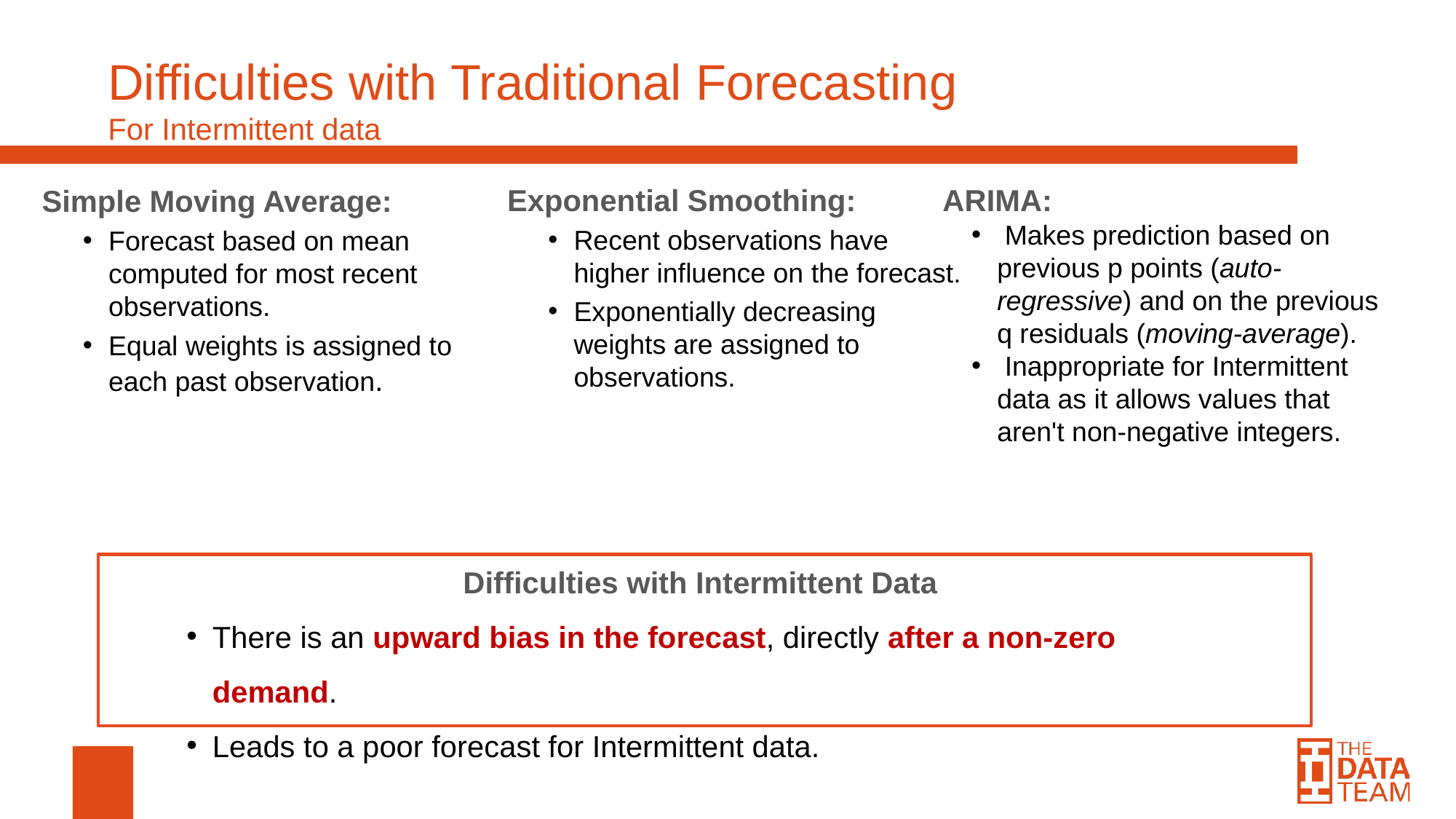

# Difficulties with Traditional Forecasting For Intermittent data
Exponential Smoothing:
Recent observations have higher influence on the forecast.
Exponentially decreasing weights are assigned to observations.

ARIMA:
 Makes prediction based on previous p points (auto-regressive) and on the previous q residuals (moving-average).
 Inappropriate for Intermittent data as it allows values that aren't non-negative integers.

Simple Moving Average:
Forecast based on mean computed for most recent observations.
Equal weights is assigned to each past observation.

Difficulties with Intermittent Data
There is an upward bias in the forecast, directly after a non-zero demand.
Leads to a poor forecast for Intermittent data.